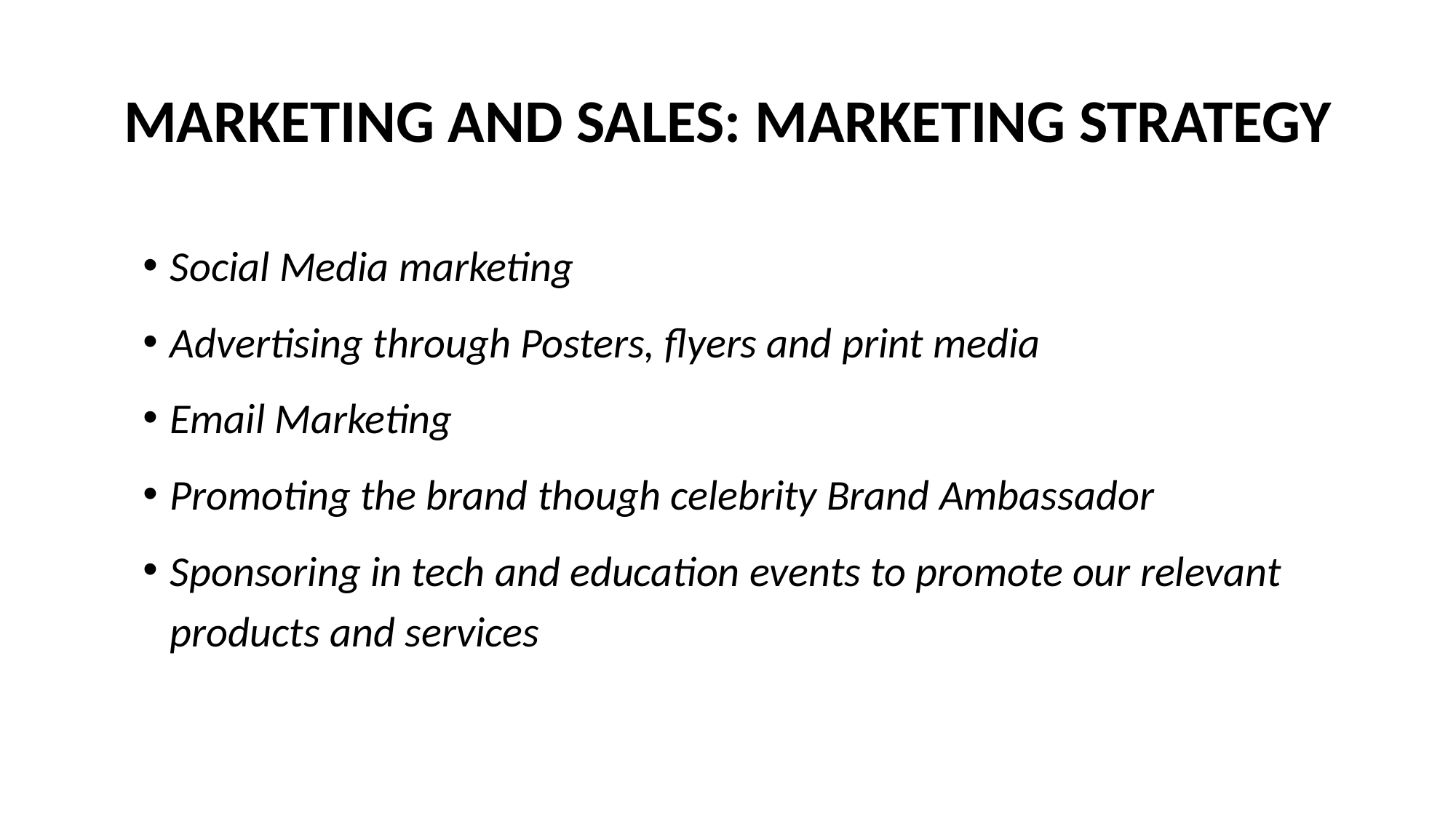

# MARKETING AND SALES: MARKETING STRATEGY
Social Media marketing
Advertising through Posters, flyers and print media
Email Marketing
Promoting the brand though celebrity Brand Ambassador
Sponsoring in tech and education events to promote our relevant products and services